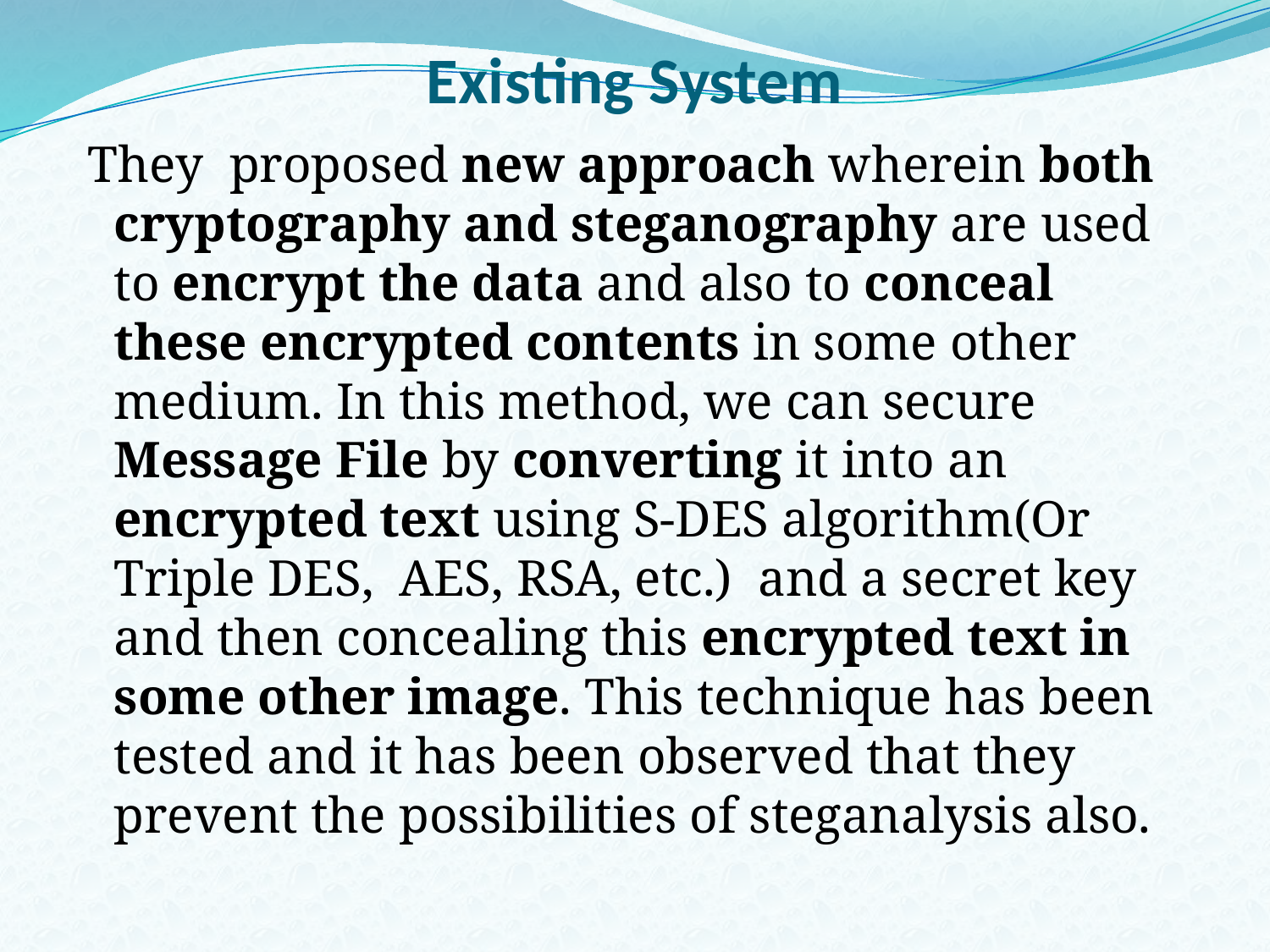

# Existing System
 They  proposed new approach wherein both cryptography and steganography are used to encrypt the data and also to conceal these encrypted contents in some other medium. In this method, we can secure Message File by converting it into an encrypted text using S-DES algorithm(Or  Triple DES,  AES, RSA, etc.)  and a secret key and then concealing this encrypted text in some other image. This technique has been tested and it has been observed that they prevent the possibilities of steganalysis also.